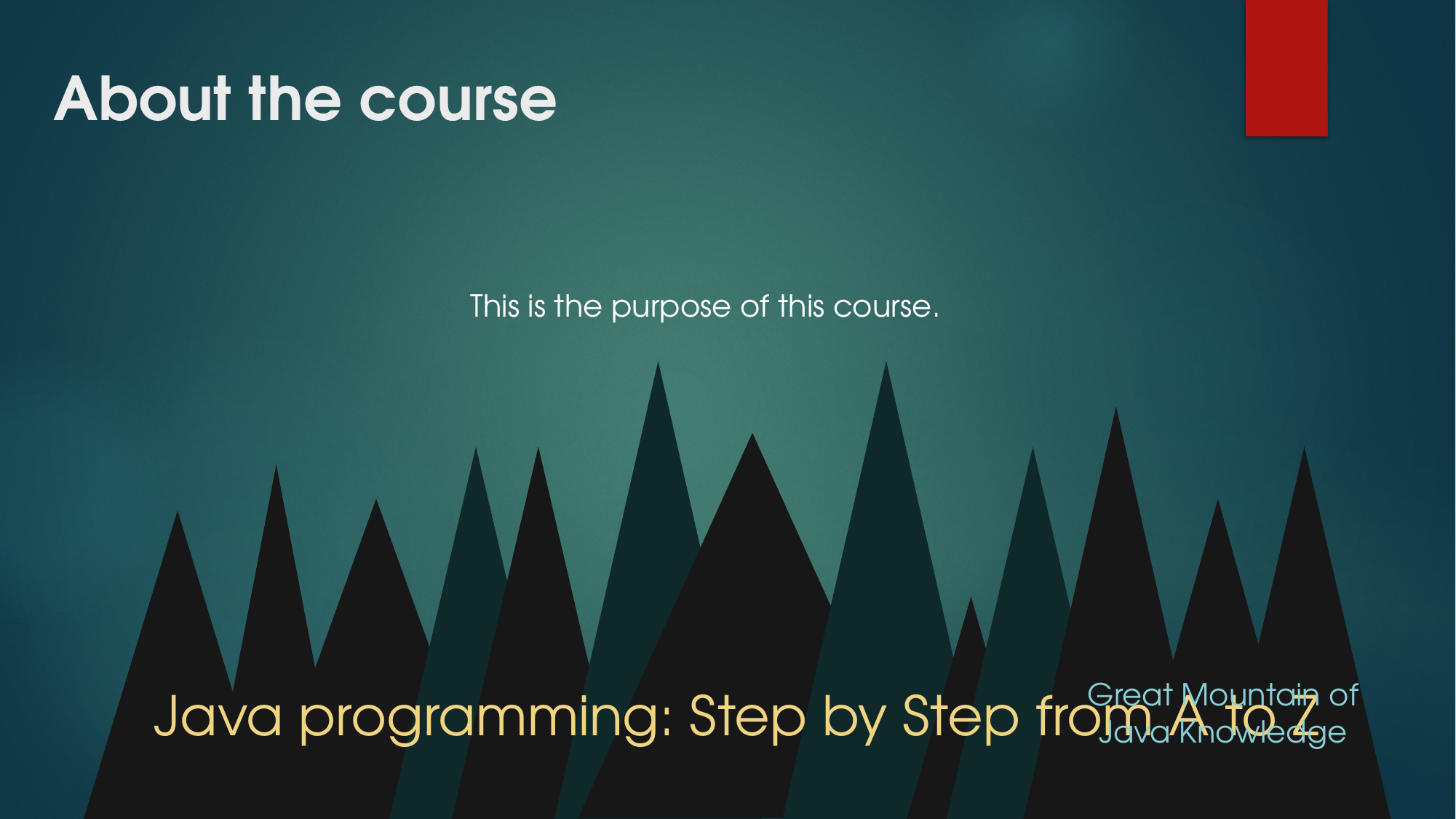

# About the course
This is the purpose of this course.

Great Mountain of Java Knowledge
Java programming: Step by Step from A to Z